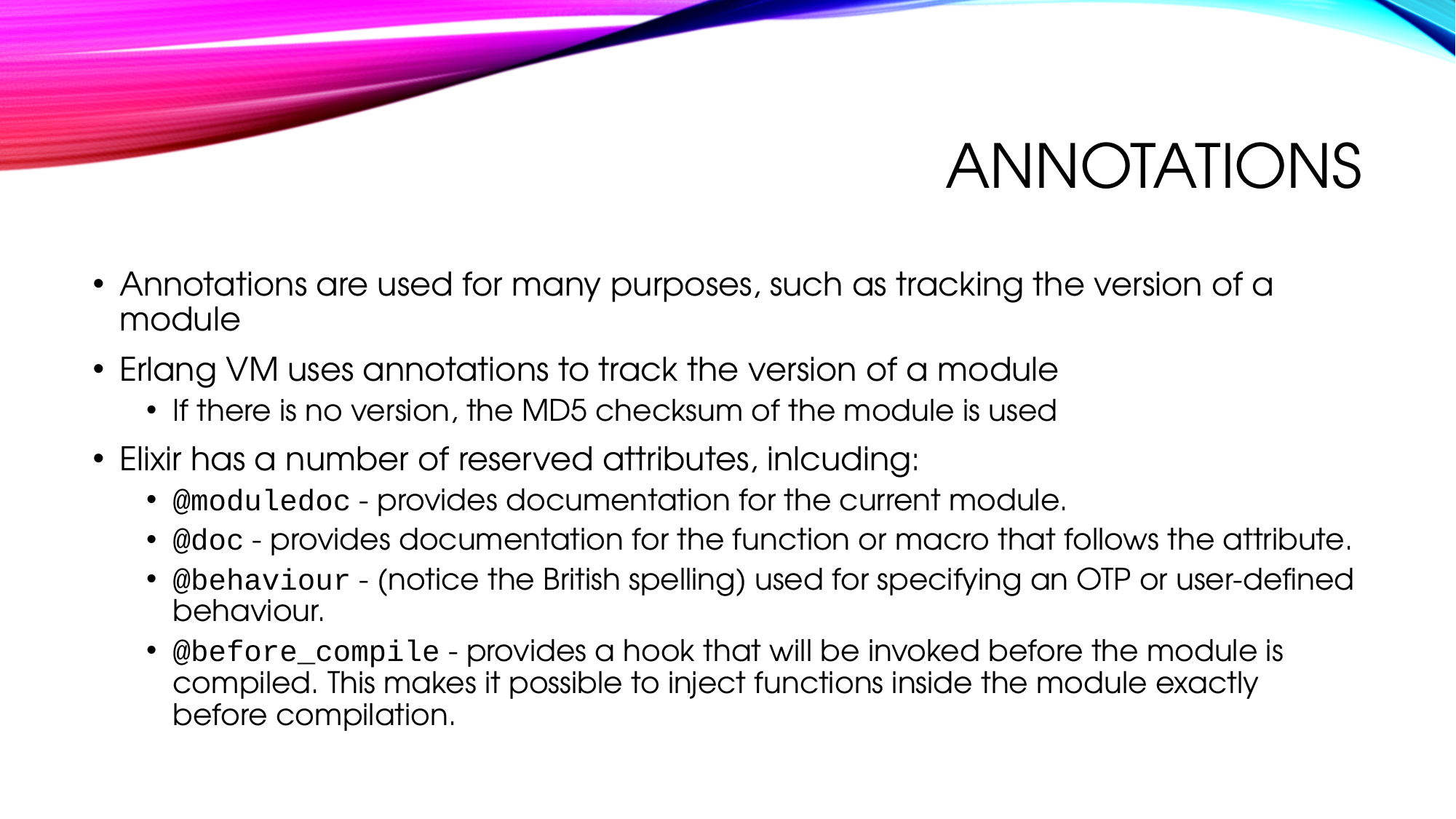

# Annotations
Annotations are used for many purposes, such as tracking the version of a module
Erlang VM uses annotations to track the version of a module
If there is no version, the MD5 checksum of the module is used
Elixir has a number of reserved attributes, inlcuding:
@moduledoc - provides documentation for the current module.
@doc - provides documentation for the function or macro that follows the attribute.
@behaviour - (notice the British spelling) used for specifying an OTP or user-defined behaviour.
@before_compile - provides a hook that will be invoked before the module is compiled. This makes it possible to inject functions inside the module exactly before compilation.